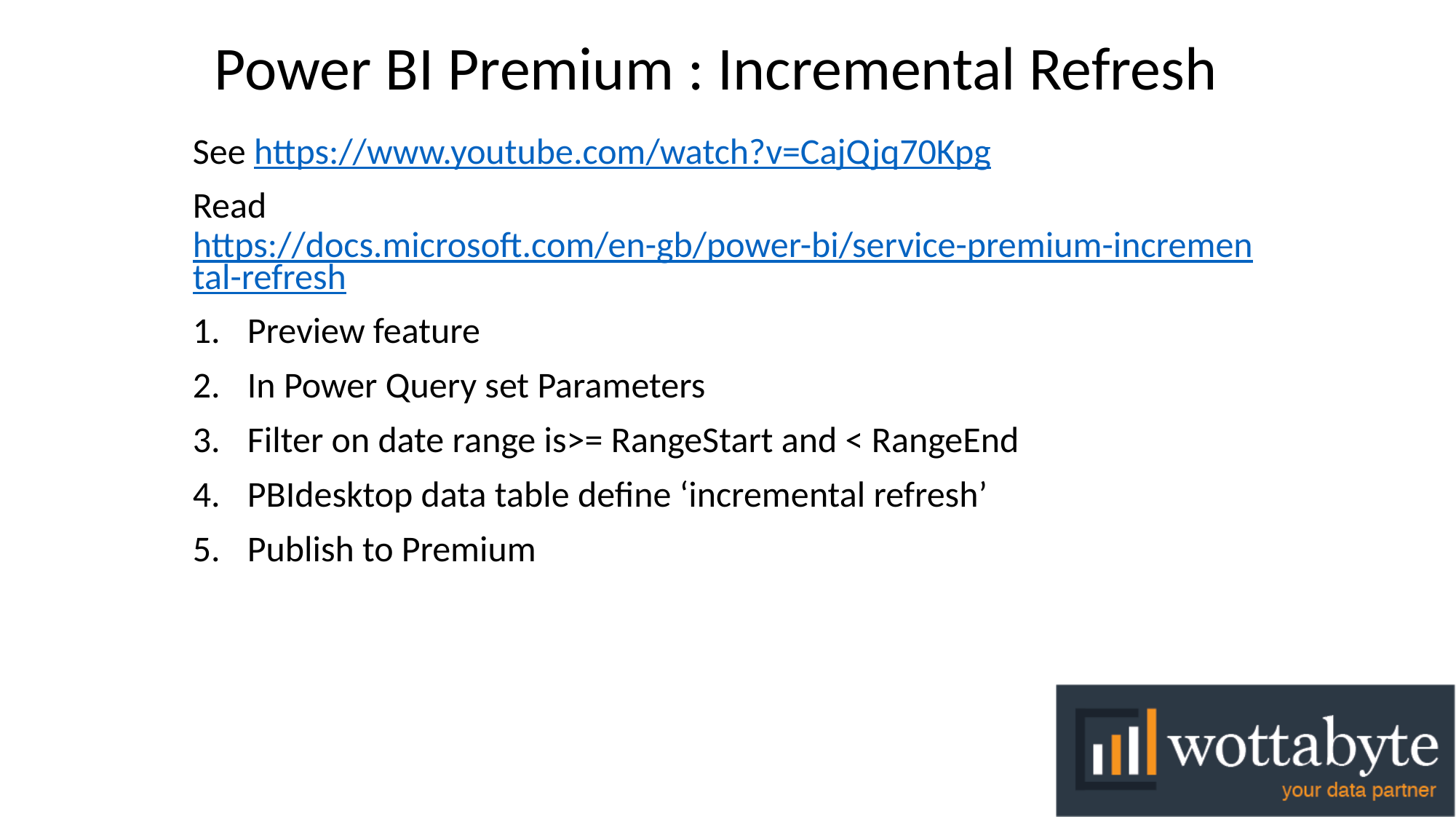

# Power BI Premium : Incremental Refresh
See https://www.youtube.com/watch?v=CajQjq70Kpg
Read https://docs.microsoft.com/en-gb/power-bi/service-premium-incremental-refresh
Preview feature
In Power Query set Parameters
Filter on date range is>= RangeStart and < RangeEnd
PBIdesktop data table define ‘incremental refresh’
Publish to Premium